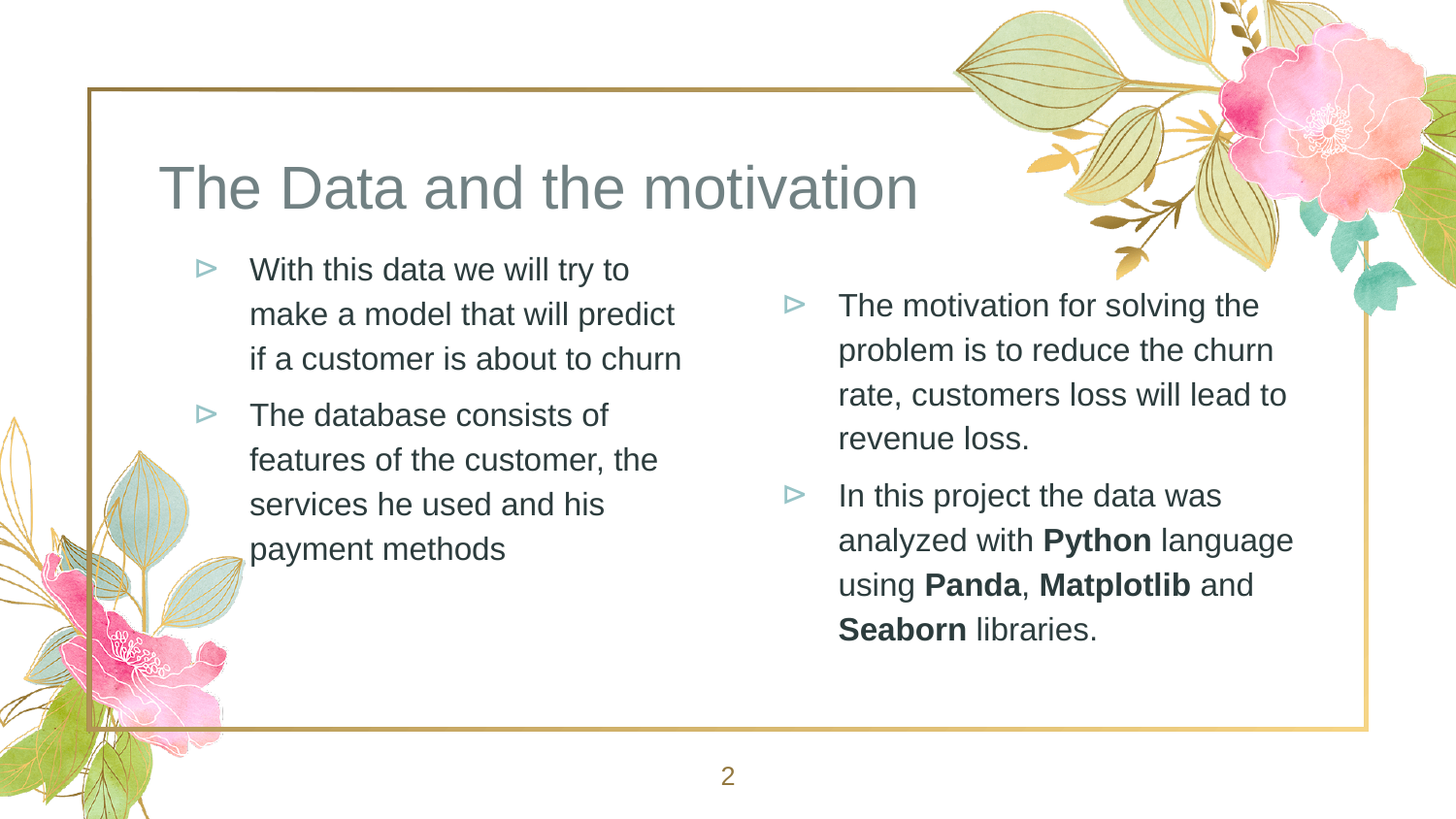

# The Data and the motivation
With this data we will try to make a model that will predict if a customer is about to churn
The database consists of features of the customer, the services he used and his payment methods
The motivation for solving the problem is to reduce the churn rate, customers loss will lead to revenue loss.
In this project the data was analyzed with Python language using Panda, Matplotlib and Seaborn libraries.
2